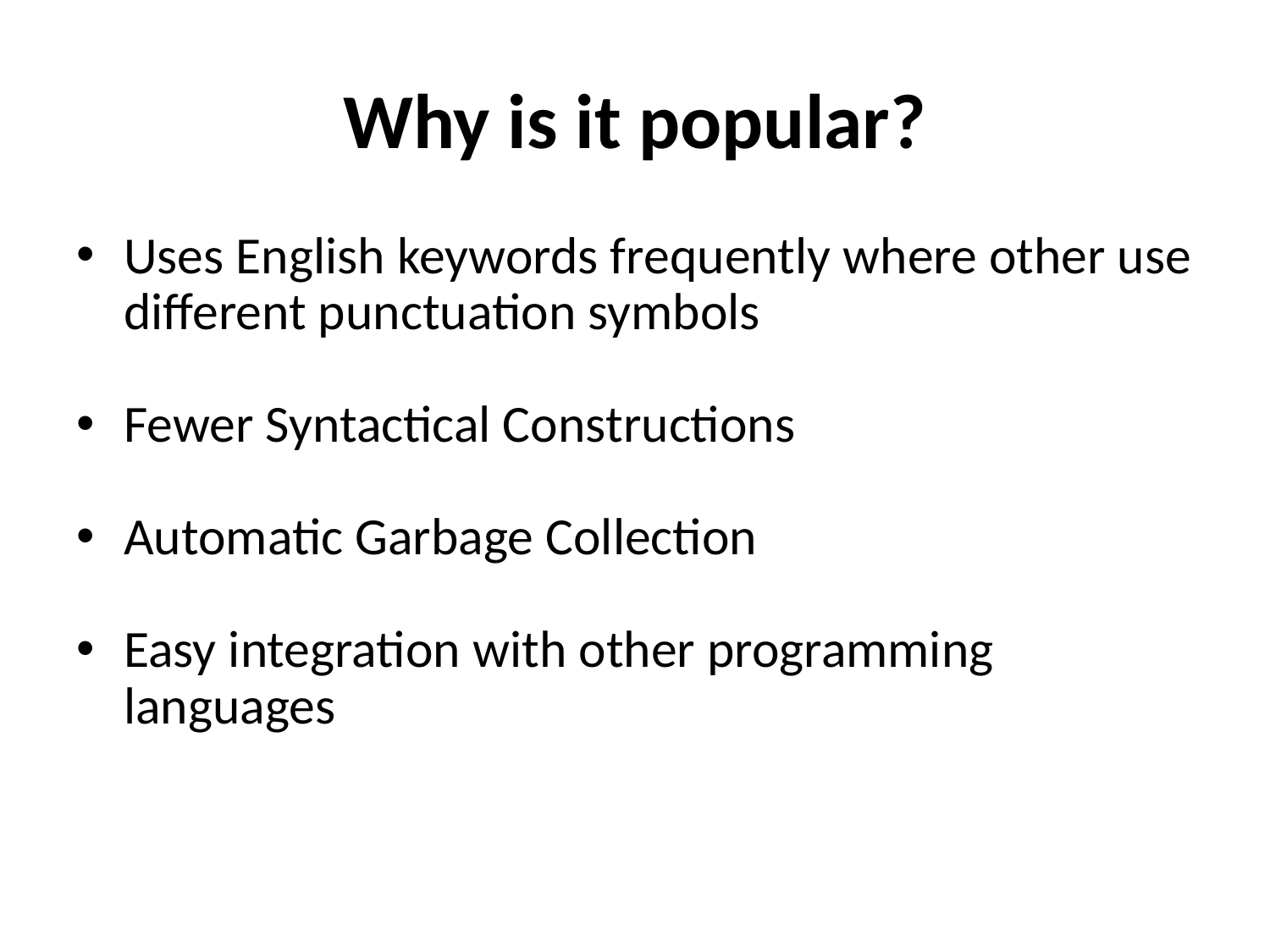

# Why is it popular?
Uses English keywords frequently where other use different punctuation symbols

Fewer Syntactical Constructions

Automatic Garbage Collection

Easy integration with other programming languages